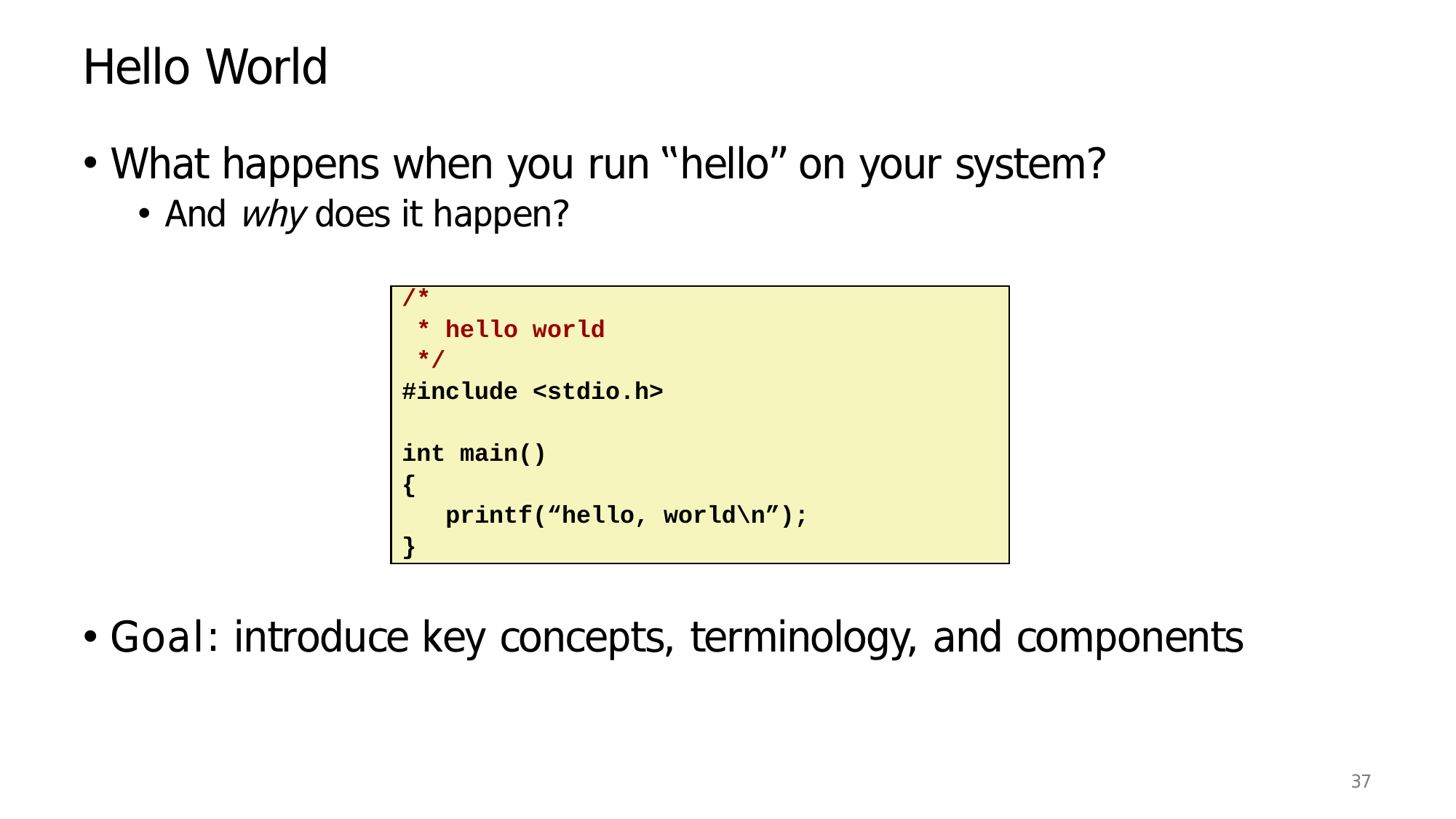

# Hello World
What happens when you run “hello” on your system?
And why does it happen?

Goal: introduce key concepts, terminology, and components
/*
 * hello world
 */
#include <stdio.h>

int main()
{
   printf(“hello, world\n”);
}
37